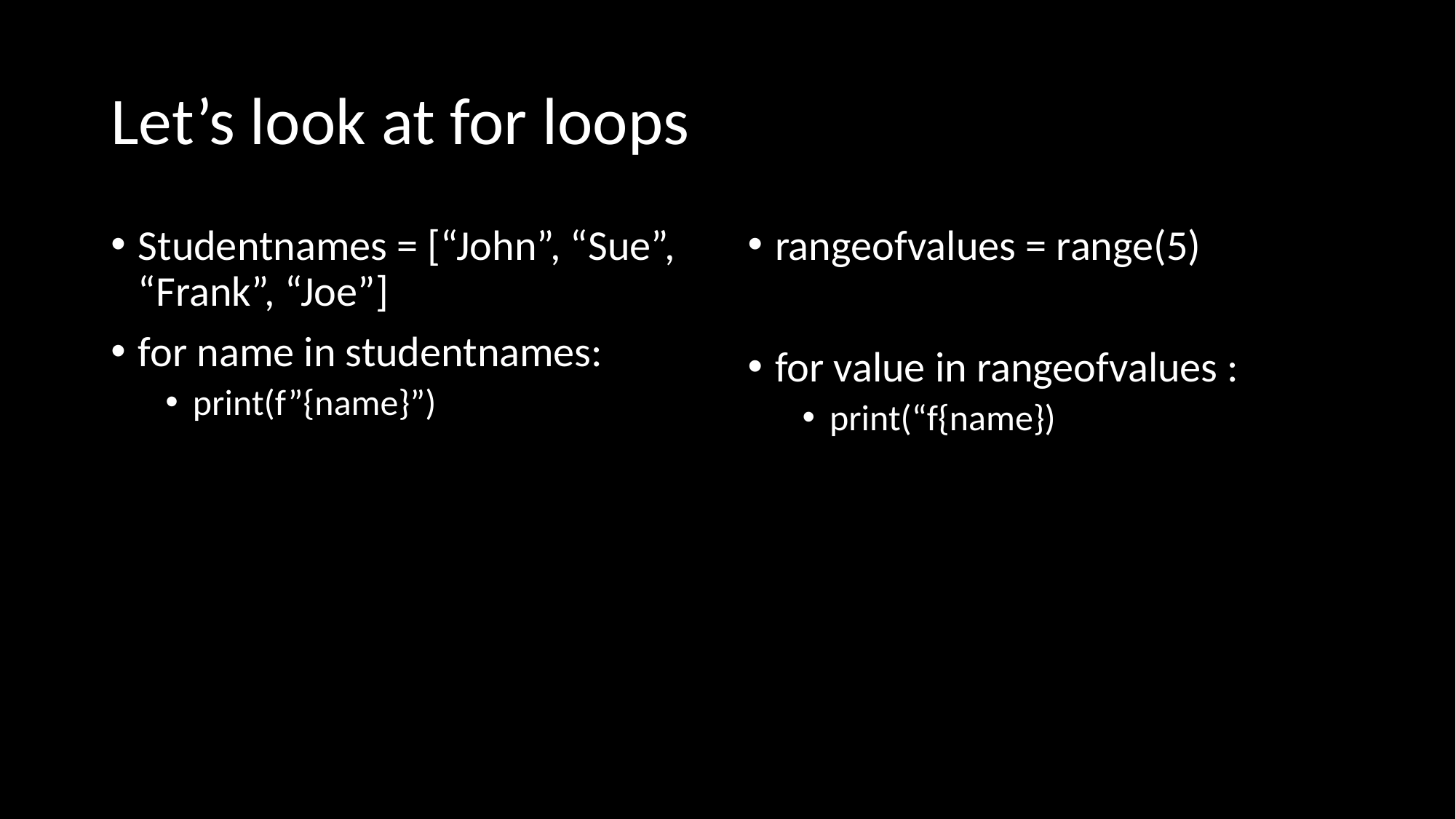

# Let’s look at for loops
Studentnames = [“John”, “Sue”, “Frank”, “Joe”]
for name in studentnames:
print(f”{name}”)
rangeofvalues = range(5)

for value in rangeofvalues :
print(“f{name})